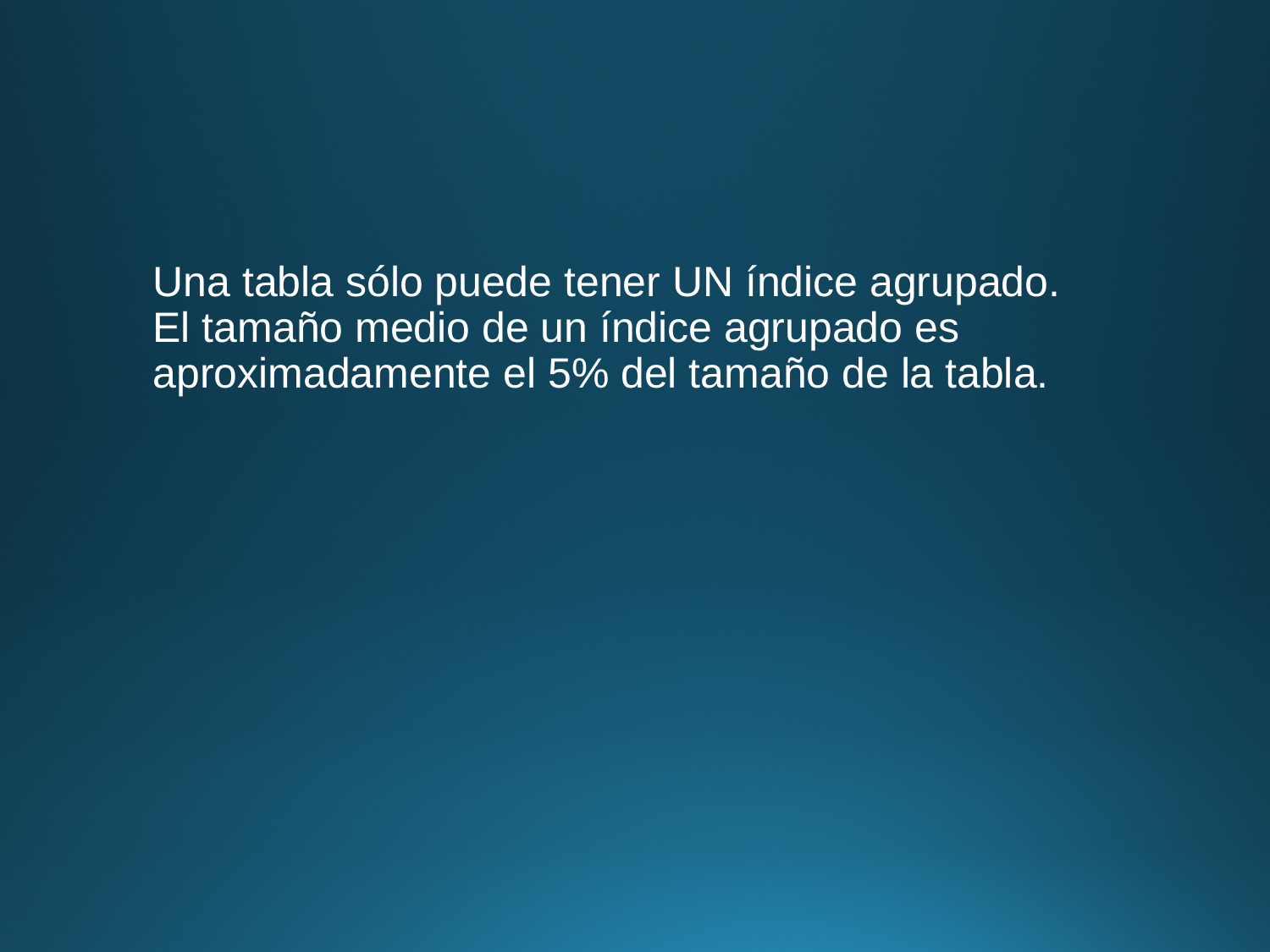

#
	Una tabla sólo puede tener UN índice agrupado.
El tamaño medio de un índice agrupado es aproximadamente el 5% del tamaño de la tabla.